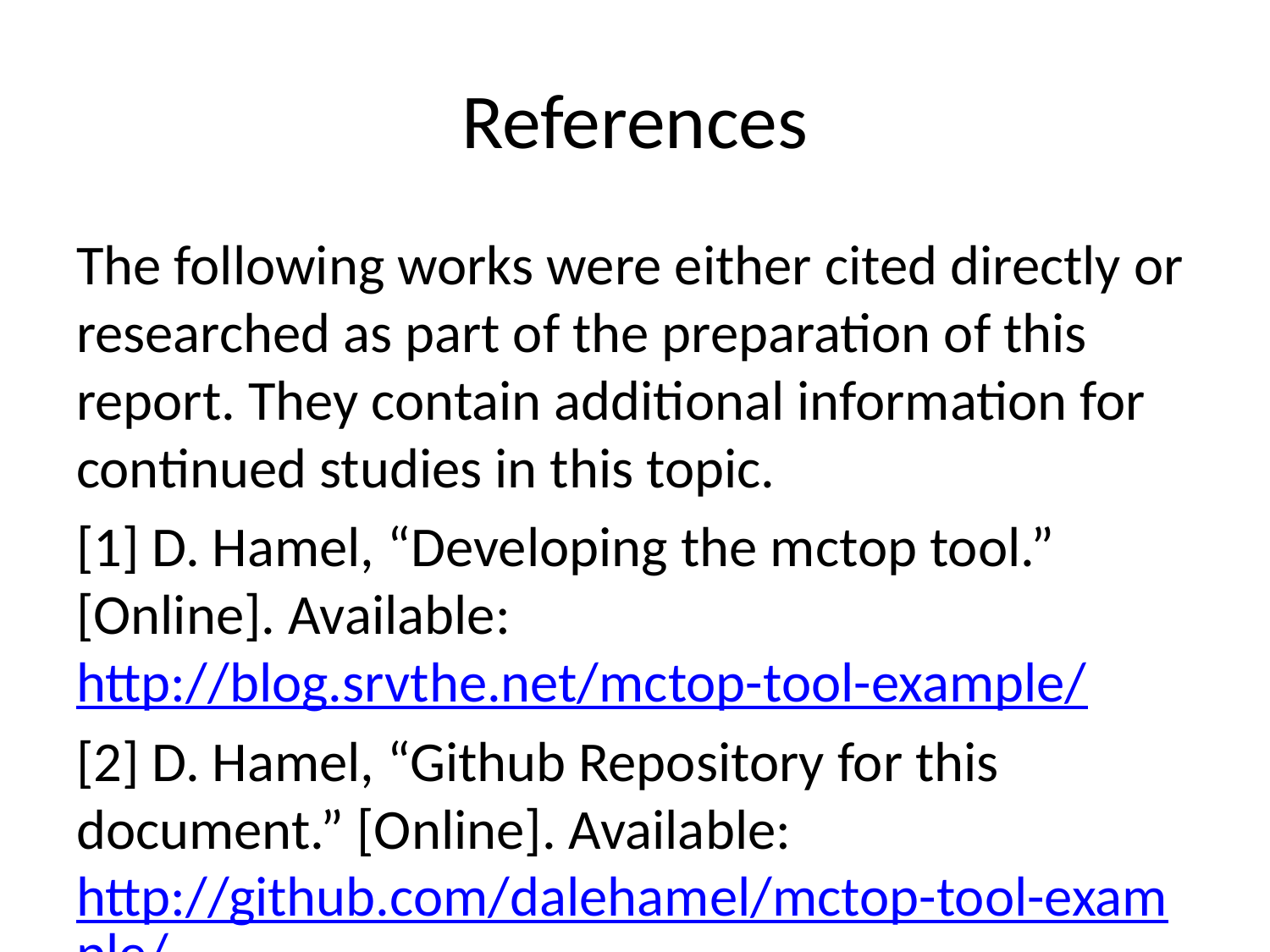

# References
The following works were either cited directly or researched as part of the preparation of this report. They contain additional information for continued studies in this topic.
[1] D. Hamel, “Developing the mctop tool.” [Online]. Available: http://blog.srvthe.net/mctop-tool-example/
[2] D. Hamel, “Github Repository for this document.” [Online]. Available: http://github.com/dalehamel/mctop-tool-example/
[3] M. Barczak, “original mctop.” [Online]. Available: https://github.com/etsy/mctop
[4] M. Barczak, “mctop - a tool for analyzing memcache get traffic.” [Online]. Available: https://codeascraft.com/2012/12/13/mctop-a-tool-for-analyzing-memcache-get-traffic/
[5] B. Matheny, “memkeys tool, improvements on mctop.” [Online]. Available: https://github.com/tumblr/memkeys
[6] B. Mansoob, “Bassam Mansoob Github.” [Online]. Available: https://github.com/bmansoob
[7] R. Munroe, “XKCD Comic explaining Nerd-Sniping.” [Online]. Available: https://xkcd.com/356/
[8] C. Lopez, “Camilo Lopez github.” [Online]. Available: https://github.com/camilo
[9] “Dockerfile for memcached with dtrace.” [Online]. Available: https://github.com/dalehamel/mctop-tool-example/blob/master/src/docker/Dockerfile
[10] L. Windolf and M. Panji, “Memcached Cheatsheet.” [Online]. Available: https://lzone.de/cheat-sheet/memcached
[11] B. Gregg, “BPF Performance tools.” [Online]. Available: http://www.brendangregg.com/bpf-performance-tools-book.html
[12] B. Gregg, “BPF Performance tools book repo.” [Online]. Available: https://github.com/brendangregg/bpf-perf-tools-book/tree/master/originals
[13] “BCC USDT reference guide.” [Online]. Available: https://github.com/iovisor/bcc/blob/master/docs/reference_guide.md#6-usdt-probes
[14] D. Hamel, “USDT Report Doc.” [Online]. Available: https://blog.srvthe.net/usdt-report-doc/
[15] M. Mark Wielaard and F. Eigler, “UserSpaceProbeImplementation - Systemtap Wiki.” [Online]. Available: https://sourceware.org/systemtap/wiki/UserSpaceProbeImplementation
[16], “Dormando’s Home Page.” [Online]. Available: http://www.dormando.me/
[17] D. Hamel, “dtrace probes emit byte arrays for keys, not null terminated strings.” [Online]. Available: https://github.com/memcached/memcached/issues/576
[18] B. Smit, “Bas Smit github.” [Online]. Available: https://github.com/fbs
[19] Y. Song, “bpf_probe_read requires const len.” [Online]. Available: https://github.com/iovisor/bcc/issues/1260#issuecomment-406365168
[20] G. Borello and D. Miller, “bpf: allow helpers access to variable memory.” [Online]. Available: https://git.kernel.org/pub/scm/linux/kernel/git/davem/net-next.git/commit/kernel/bpf/verifier.c?id=06c1c049721a995dee2829ad13b24aaf5d7c5cce
[21] S. Sharma, “BPF internals - architecture.” [Online]. Available: https://github.com/iovisor/bpf-docs/blob/master/bpf-internals-2.md#architecture
[22] B. Gregg, “BCC contribution guidelines.” [Online]. Available: https://github.com/iovisor/bcc/blob/master/CONTRIBUTING-SCRIPTS.md#tools